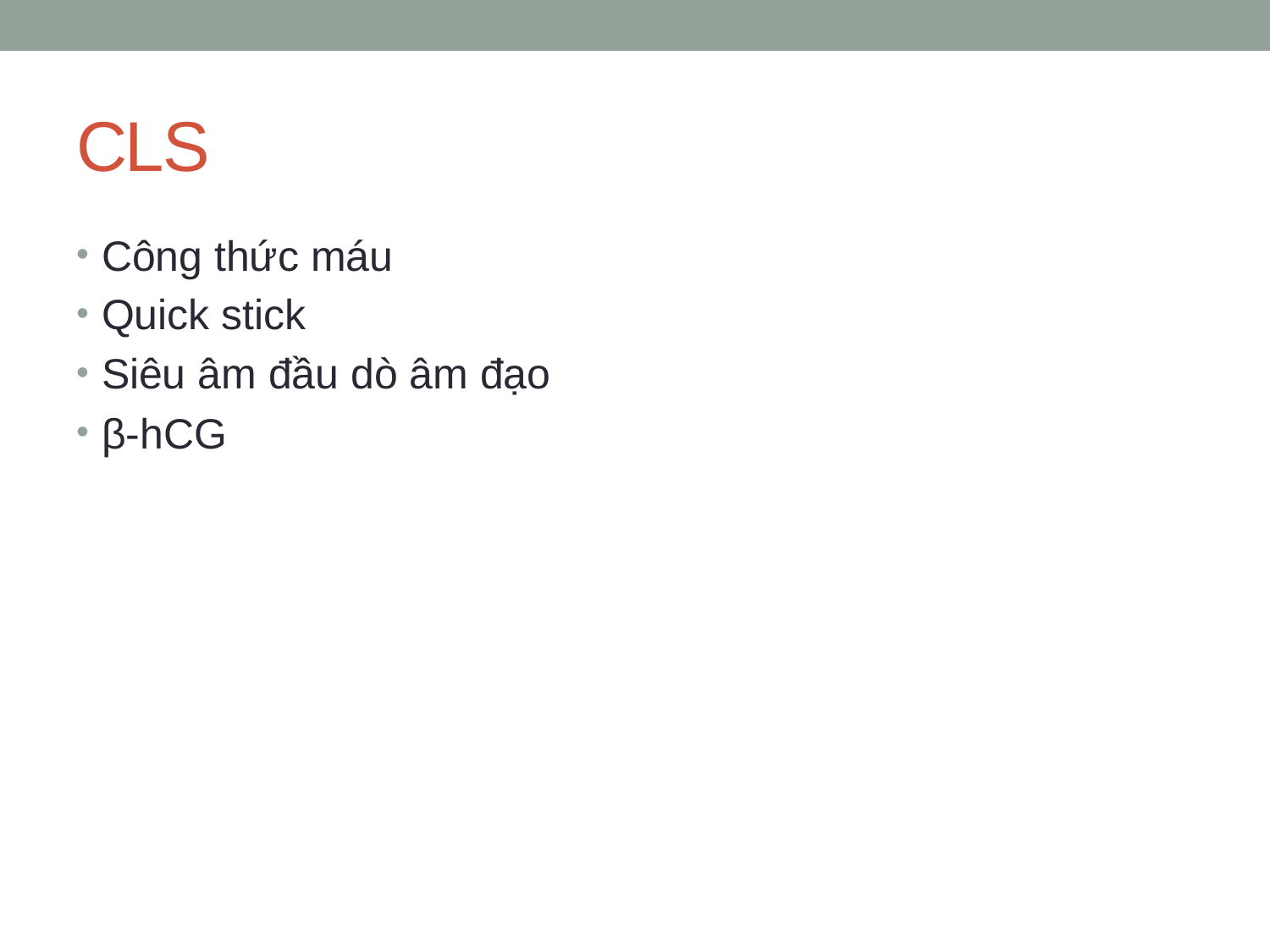

# CLS
Công thức máu
Quick stick
Siêu âm đầu dò âm đạo
β-hCG